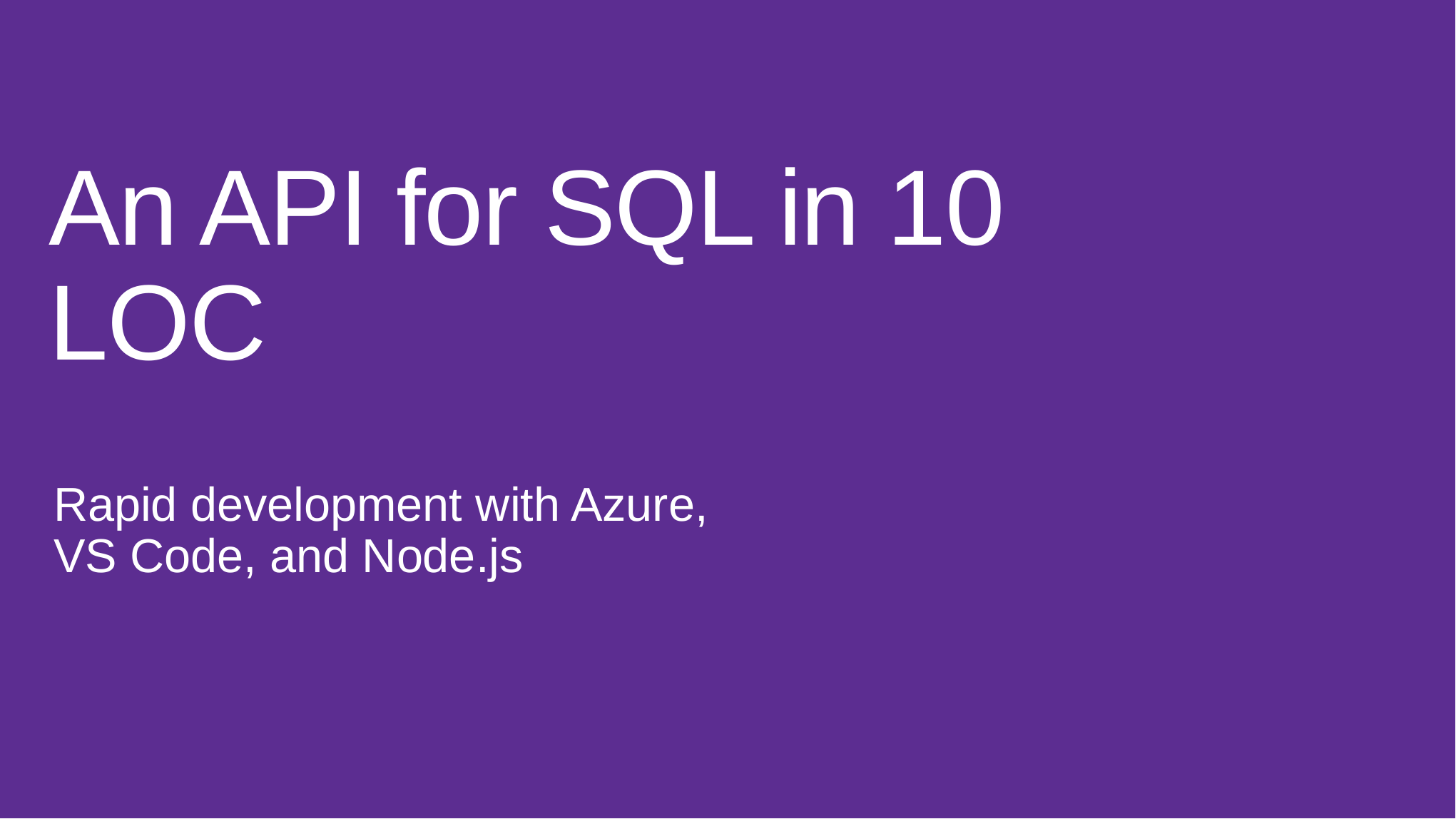

# An API for SQL in 10 LOC
Rapid development with Azure, VS Code, and Node.js